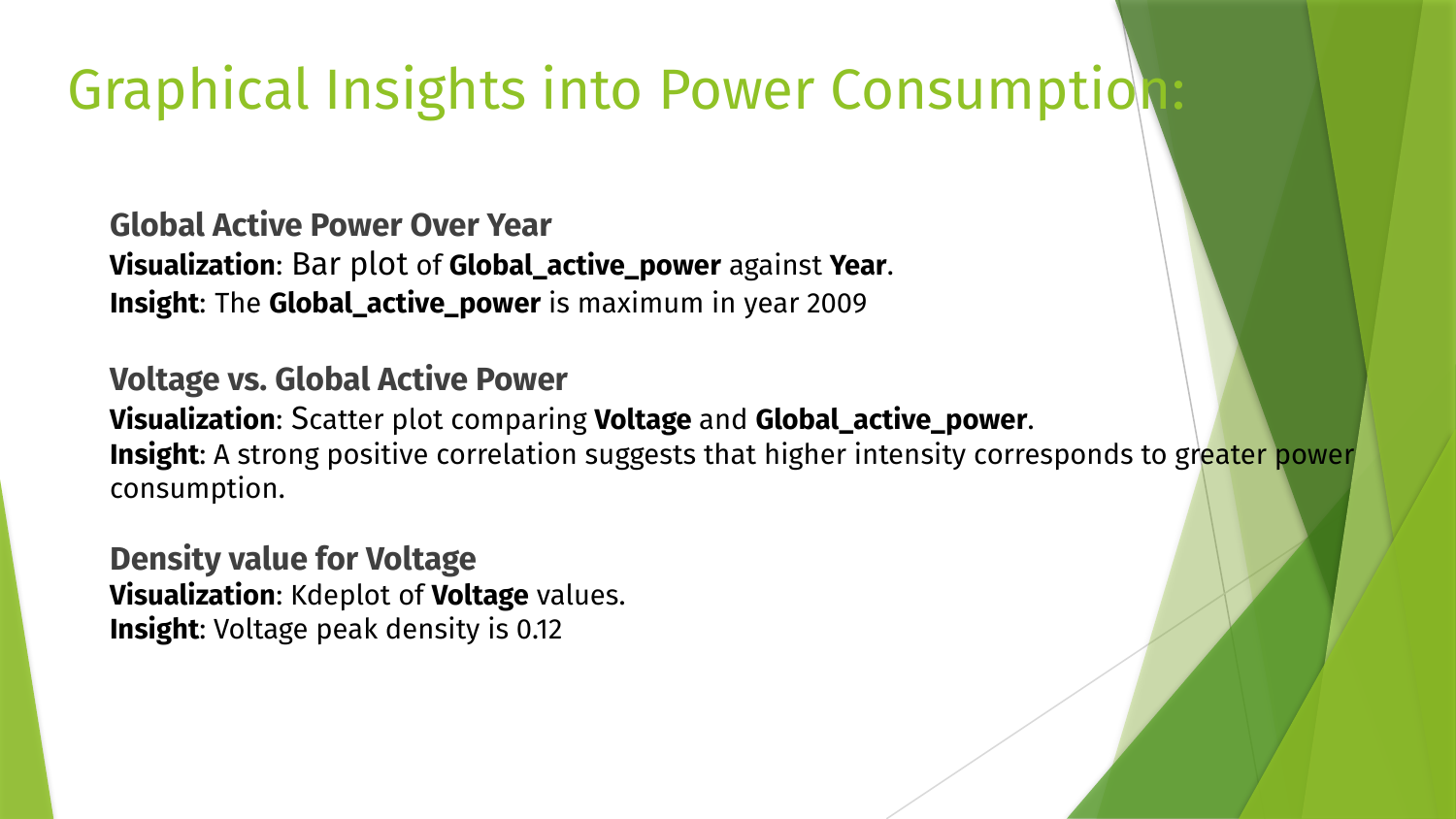

# Graphical Insights into Power Consumption:
Global Active Power Over Year
Visualization: Bar plot of Global_active_power against Year.
Insight: The Global_active_power is maximum in year 2009

Voltage vs. Global Active Power
Visualization: Scatter plot comparing Voltage and Global_active_power.
Insight: A strong positive correlation suggests that higher intensity corresponds to greater power consumption.

Density value for Voltage
Visualization: Kdeplot of Voltage values.
Insight: Voltage peak density is 0.12